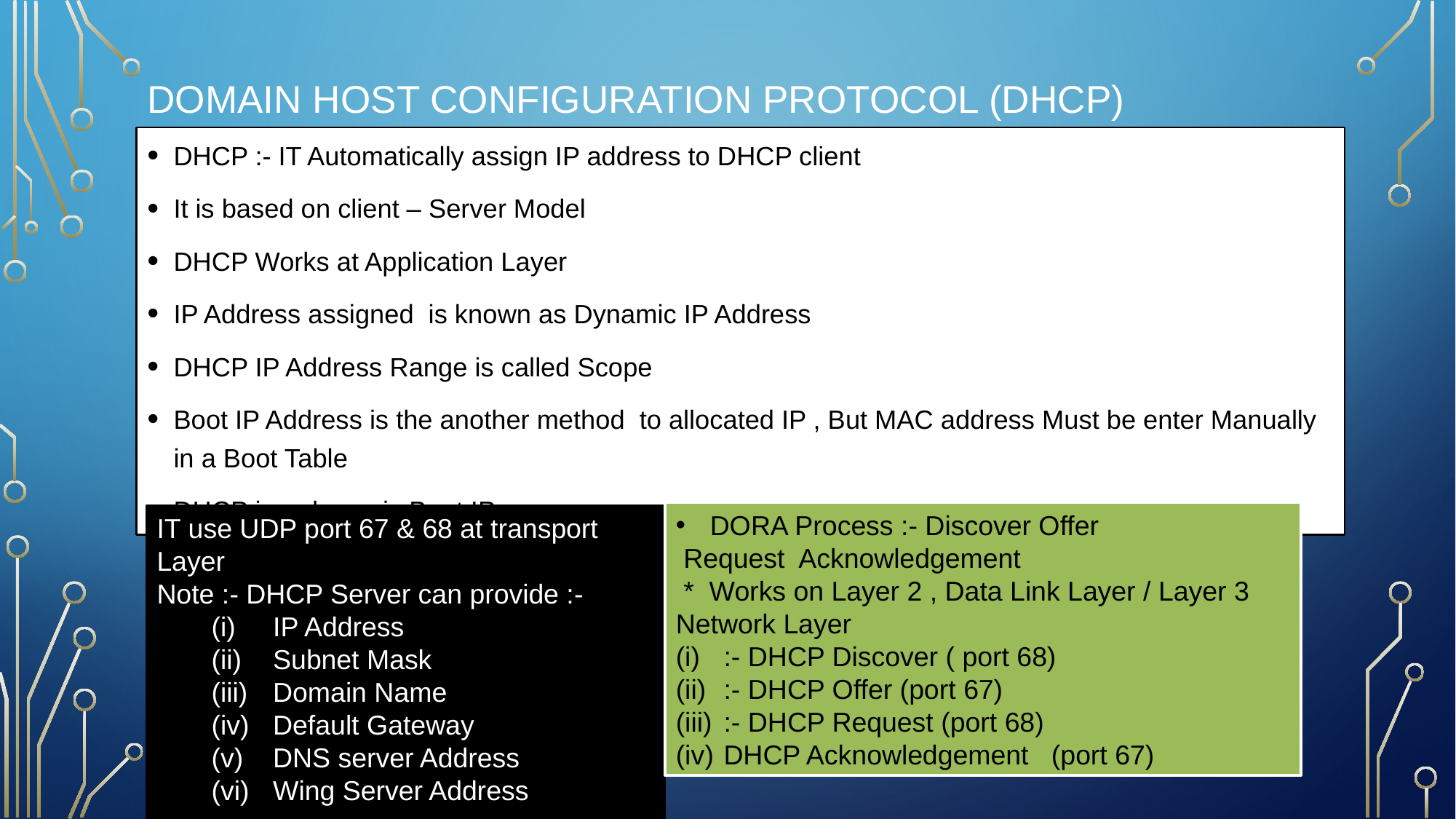

# Domain host configuration protocol (DHCP)
DHCP :- IT Automatically assign IP address to DHCP client
It is based on client – Server Model
DHCP Works at Application Layer
IP Address assigned  is known as Dynamic IP Address
DHCP IP Address Range is called Scope
Boot IP Address is the another method  to allocated IP , But MAC address Must be enter Manually in a Boot Table
DHCP is a dynamic Boot IP
DORA Process :- Discover Offer
 Request  Acknowledgement
 *  Works on Layer 2 , Data Link Layer / Layer 3 Network Layer
:- DHCP Discover ( port 68)
:- DHCP Offer (port 67)
:- DHCP Request (port 68)
DHCP Acknowledgement   (port 67)
IT use UDP port 67 & 68 at transport Layer
Note :- DHCP Server can provide :-
IP Address
Subnet Mask
Domain Name
Default Gateway
DNS server Address
Wing Server Address